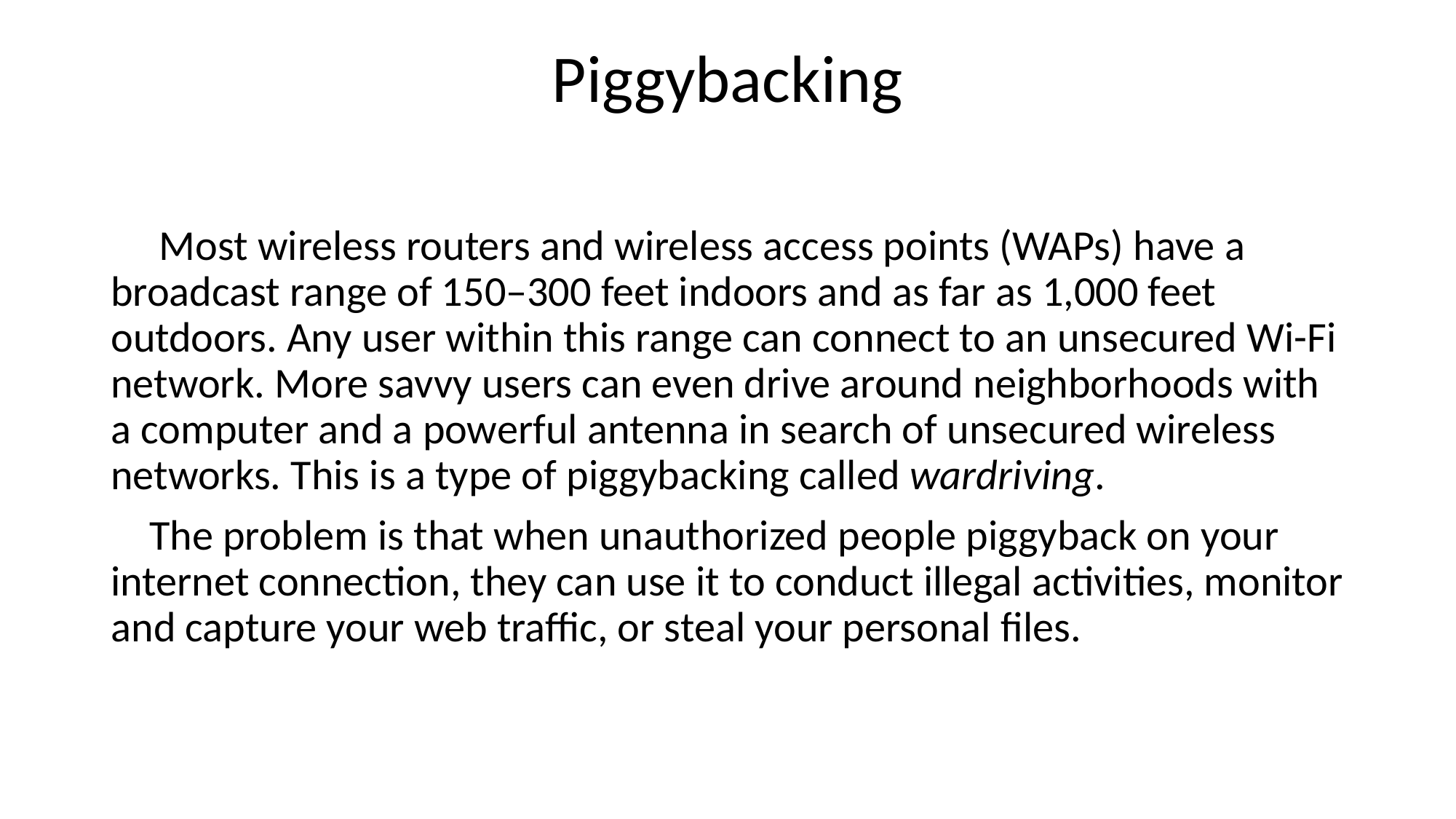

# Piggybacking
     Most wireless routers and wireless access points (WAPs) have a broadcast range of 150–300 feet indoors and as far as 1,000 feet outdoors. Any user within this range can connect to an unsecured Wi-Fi network. More savvy users can even drive around neighborhoods with a computer and a powerful antenna in search of unsecured wireless networks. This is a type of piggybacking called wardriving.
    The problem is that when unauthorized people piggyback on your internet connection, they can use it to conduct illegal activities, monitor and capture your web traffic, or steal your personal files.